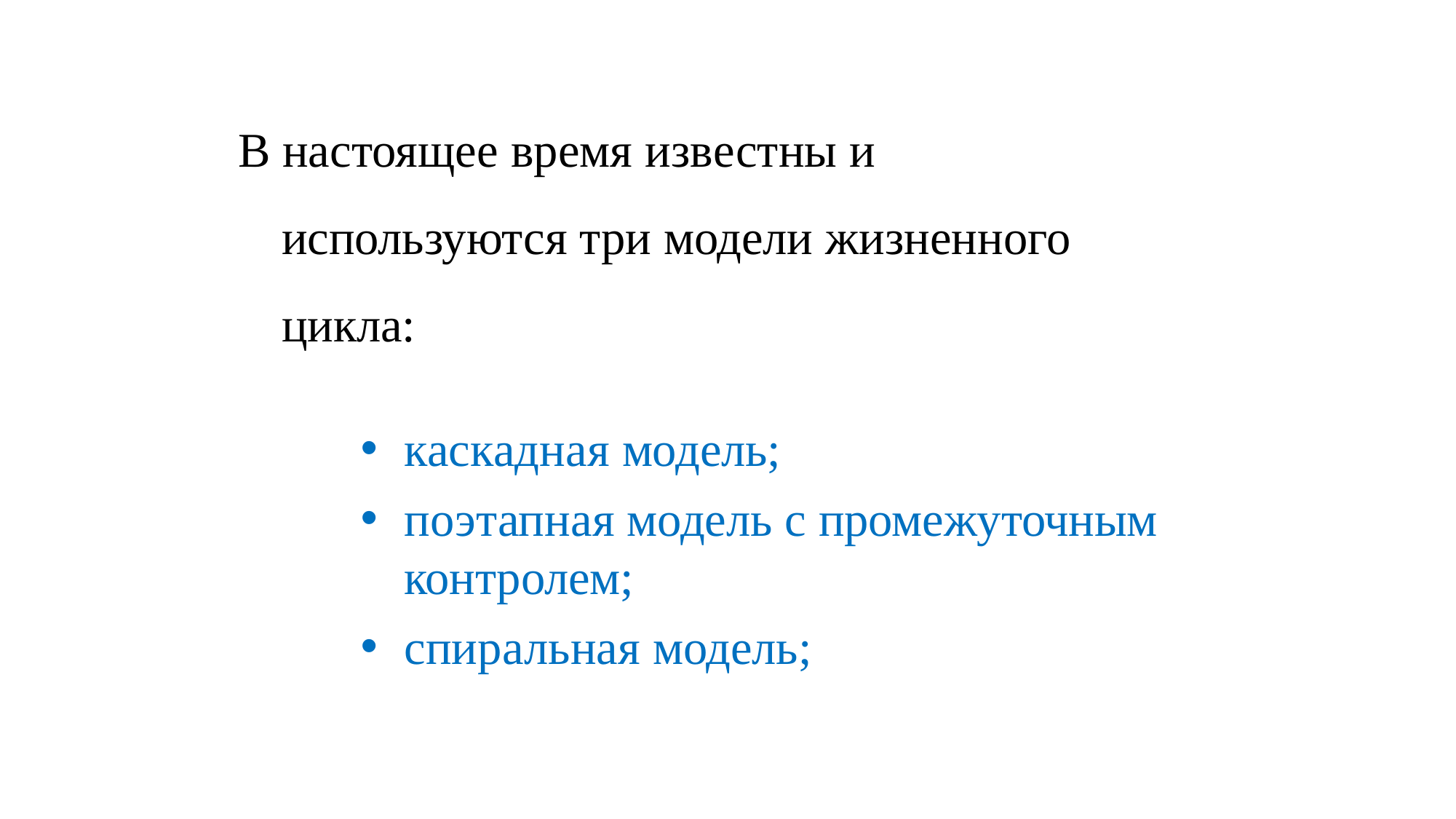

# В настоящее время известны и используются три модели жизненного цикла:
каскадная модель;
поэтапная модель с промежуточным контролем;
спиральная модель;